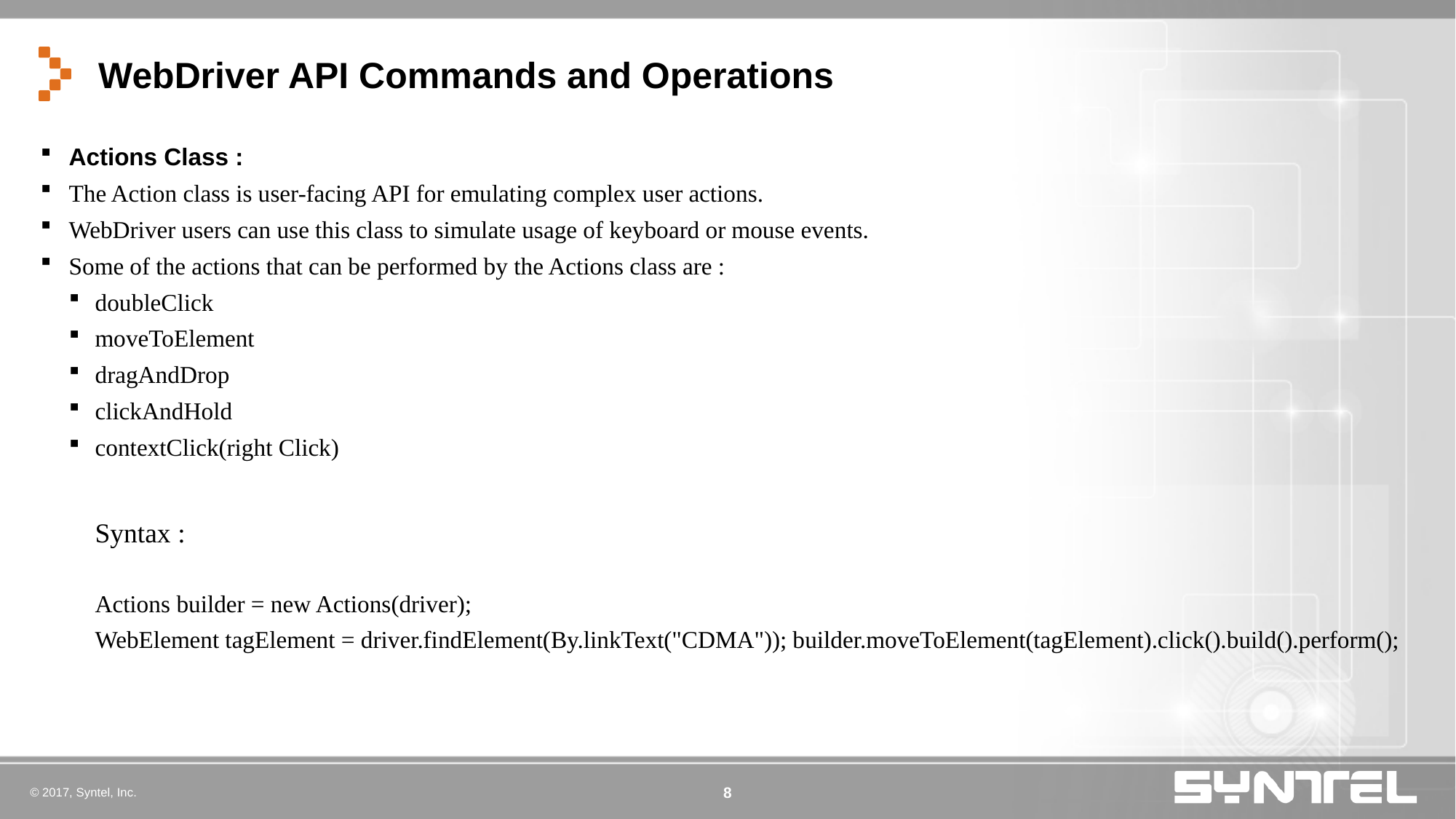

# WebDriver API Commands and Operations
Actions Class :
The Action class is user-facing API for emulating complex user actions.
WebDriver users can use this class to simulate usage of keyboard or mouse events.
Some of the actions that can be performed by the Actions class are :
doubleClick
moveToElement
dragAndDrop
clickAndHold
contextClick(right Click)

Syntax :

Actions builder = new Actions(driver);
WebElement tagElement = driver.findElement(By.linkText("CDMA")); builder.moveToElement(tagElement).click().build().perform();